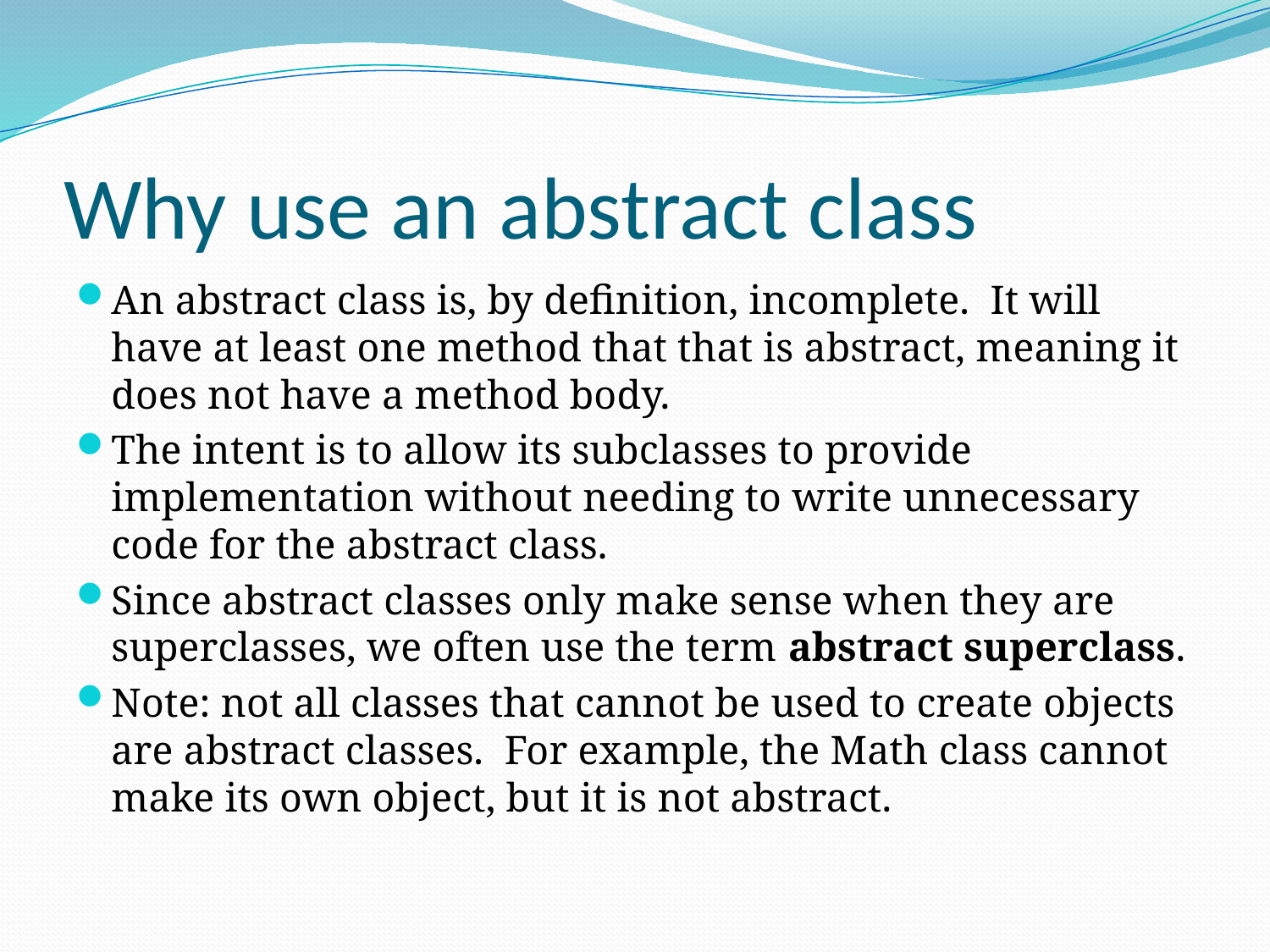

# Why use an abstract class
An abstract class is, by definition, incomplete.  It will have at least one method that that is abstract, meaning it does not have a method body.
The intent is to allow its subclasses to provide implementation without needing to write unnecessary code for the abstract class.
Since abstract classes only make sense when they are superclasses, we often use the term abstract superclass.
Note: not all classes that cannot be used to create objects are abstract classes.  For example, the Math class cannot make its own object, but it is not abstract.